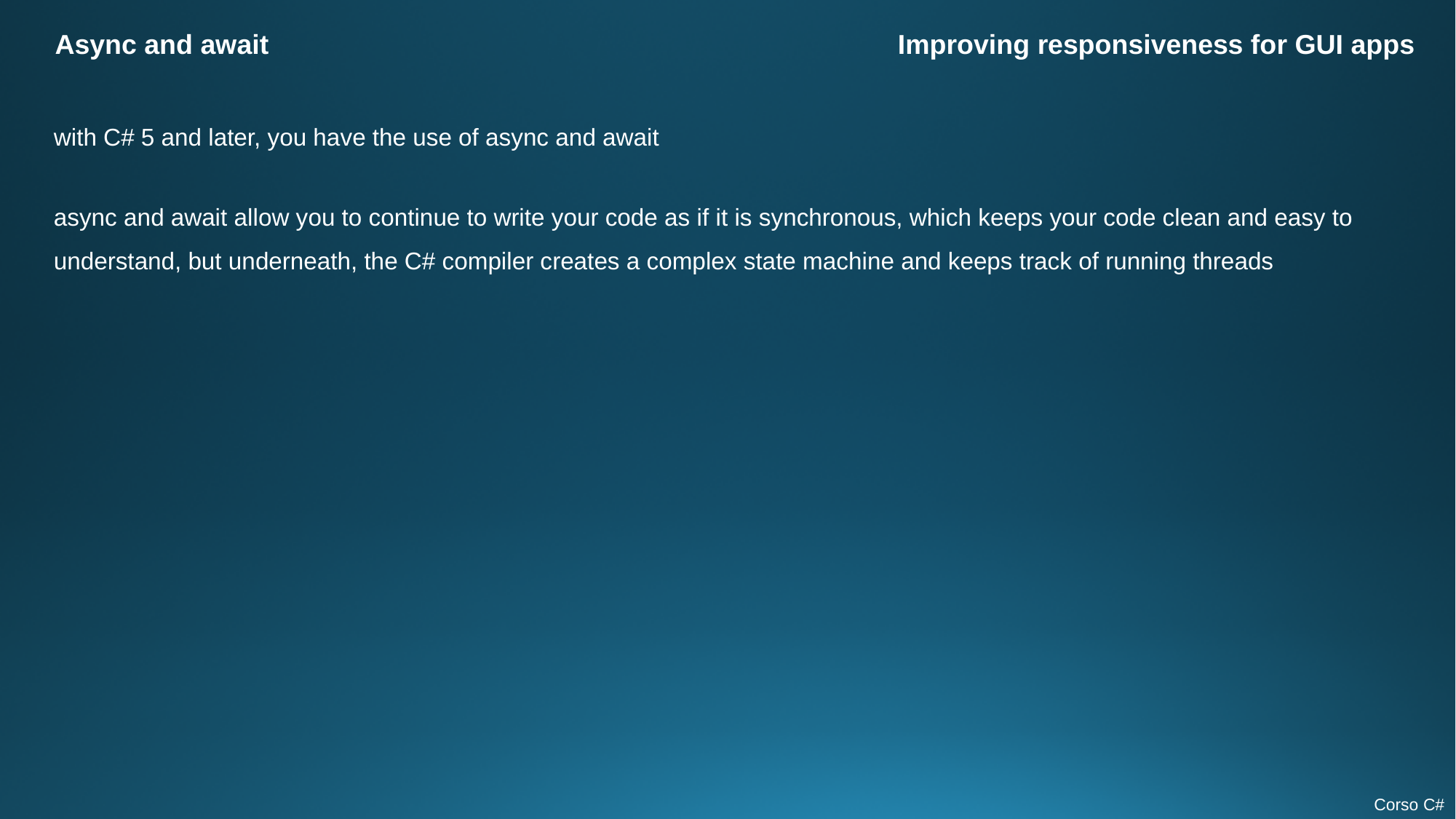

Async and await
Improving responsiveness for GUI apps
with C# 5 and later, you have the use of async and await
async and await allow you to continue to write your code as if it is synchronous, which keeps your code clean and easy to understand, but underneath, the C# compiler creates a complex state machine and keeps track of running threads
Corso C#